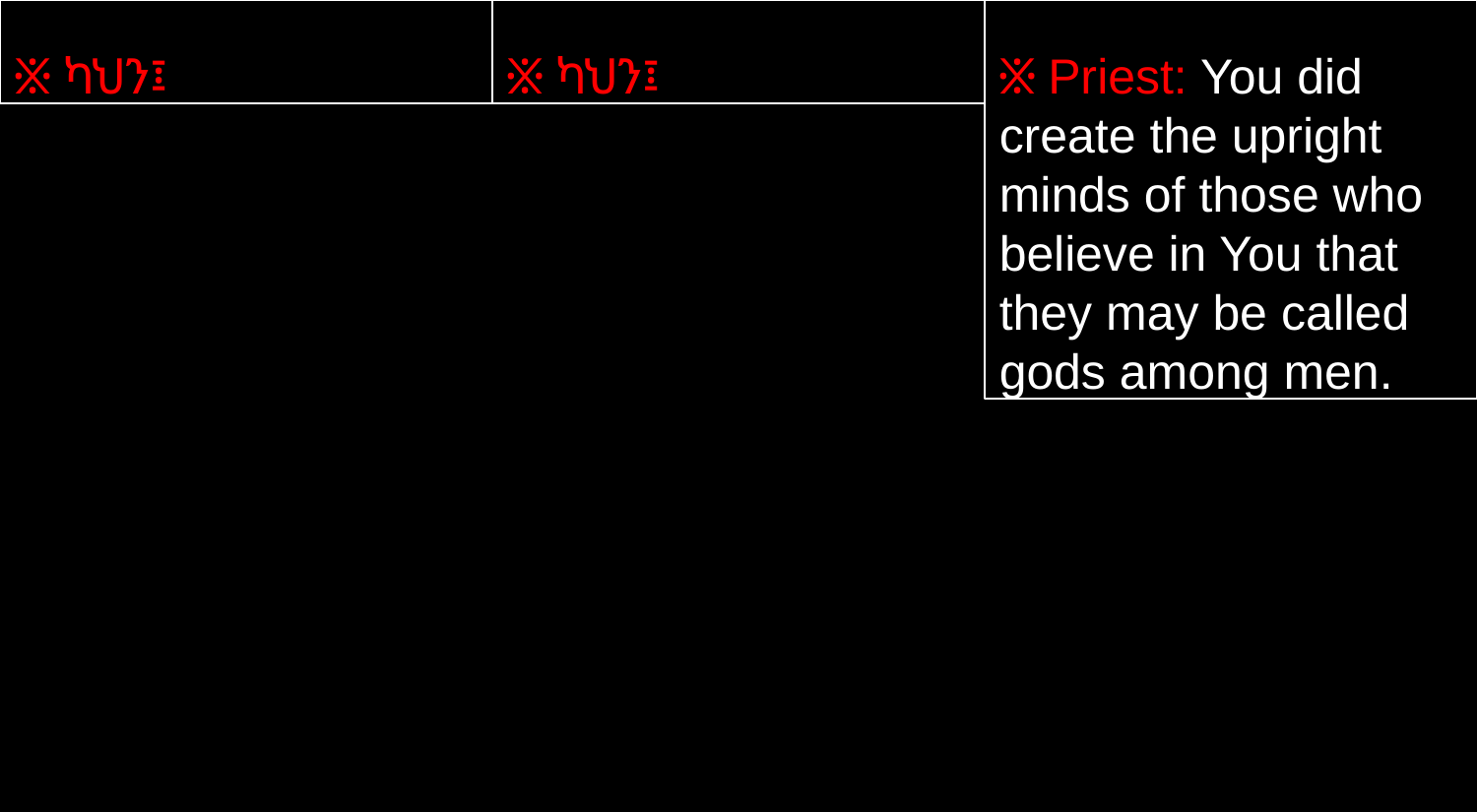

፠ ካህን፤

፠ ካህን፤

፠ Priest: You did create the upright minds of those who believe in You that they may be called gods among men.